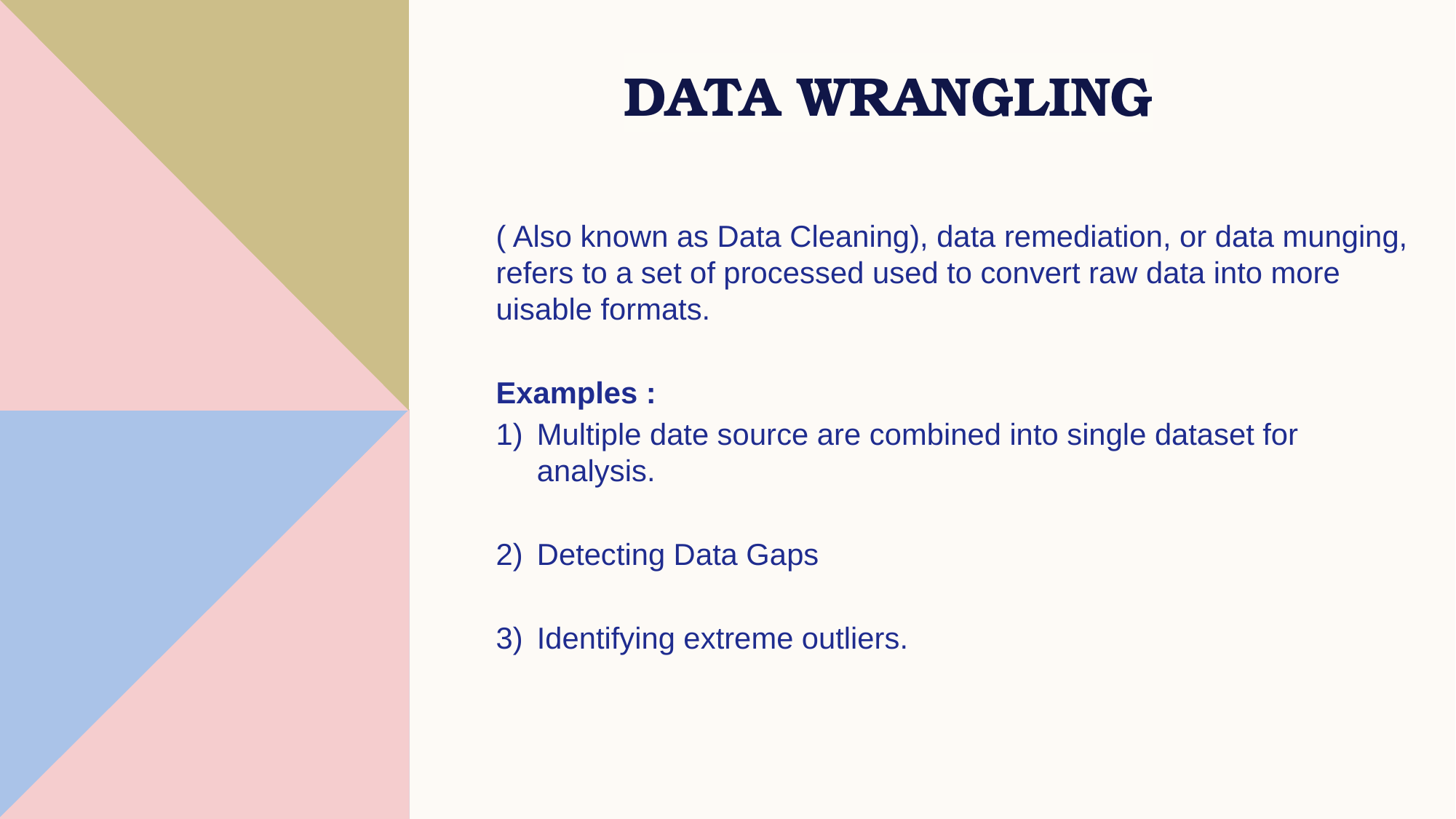

# Data Wrangling
( Also known as Data Cleaning), data remediation, or data munging, refers to a set of processed used to convert raw data into more uisable formats.

Examples :
Multiple date source are combined into single dataset for analysis.

Detecting Data Gaps

Identifying extreme outliers.